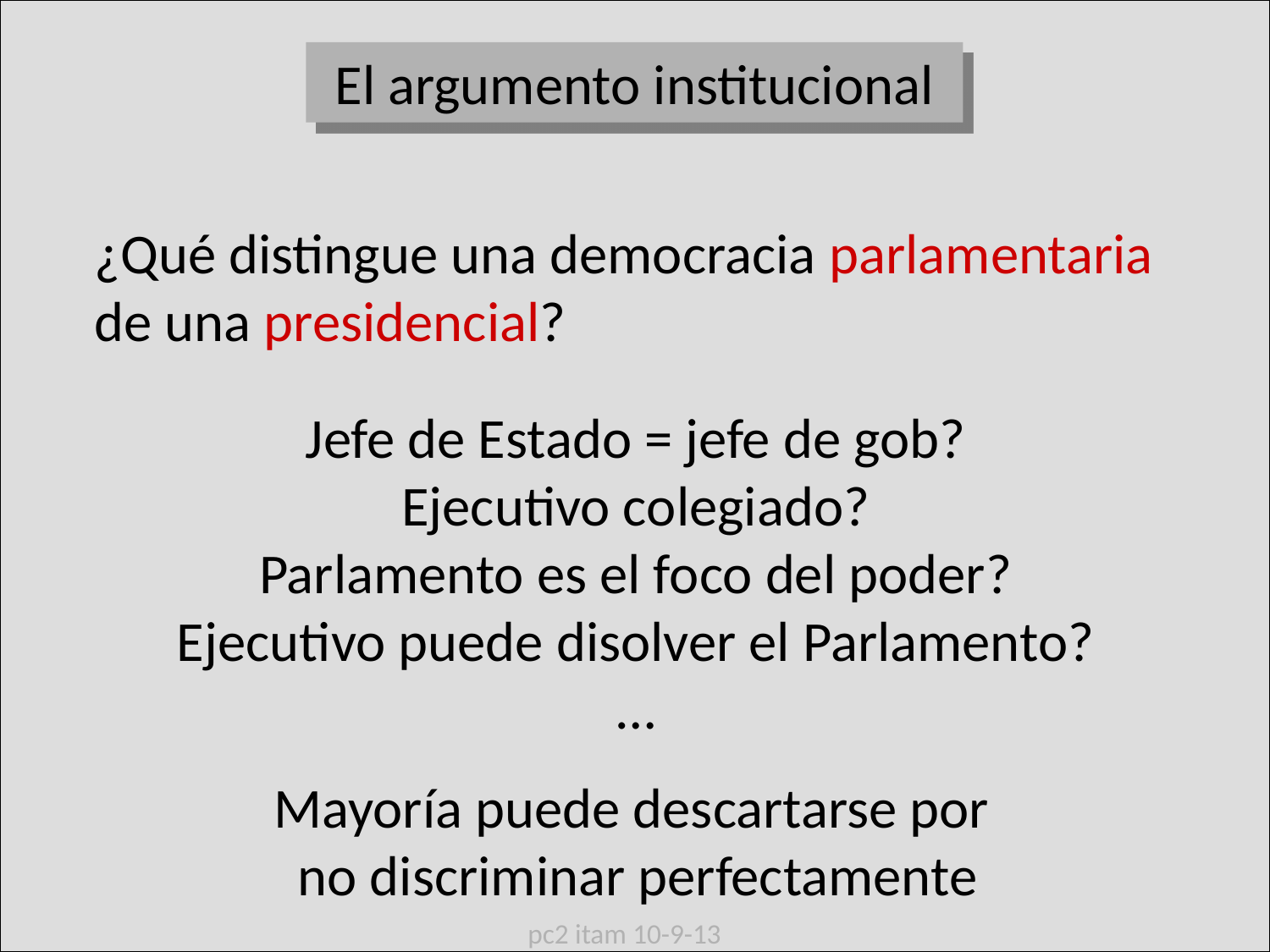

El argumento institucional
¿Qué distingue una democracia parlamentaria de una presidencial?
Jefe de Estado = jefe de gob?
Ejecutivo colegiado?
Parlamento es el foco del poder?
Ejecutivo puede disolver el Parlamento?
…
Mayoría puede descartarse por
no discriminar perfectamente